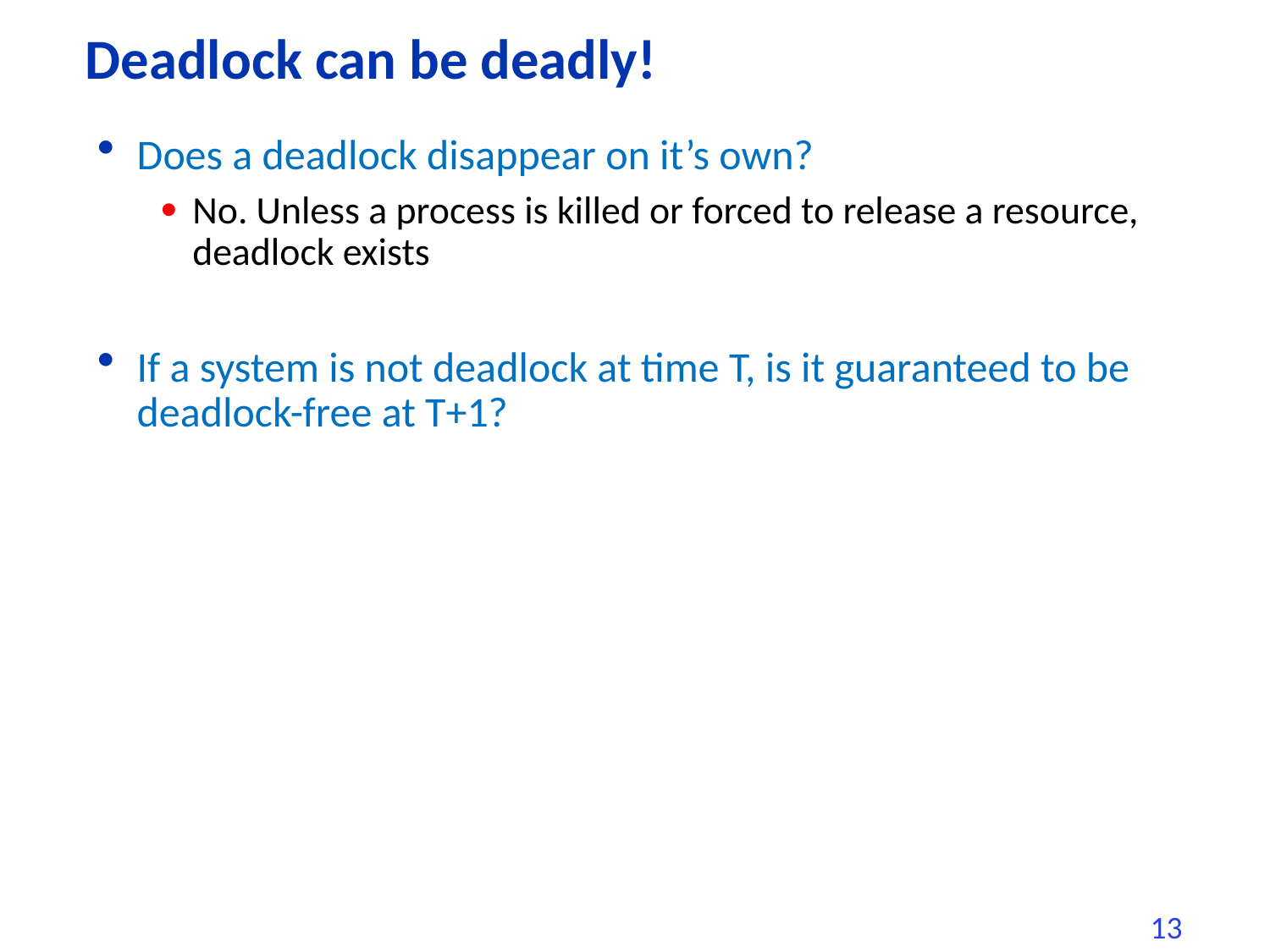

# Deadlock can be deadly!
Does a deadlock disappear on it’s own?
No. Unless a process is killed or forced to release a resource, deadlock exists

If a system is not deadlock at time T, is it guaranteed to be deadlock-free at T+1?